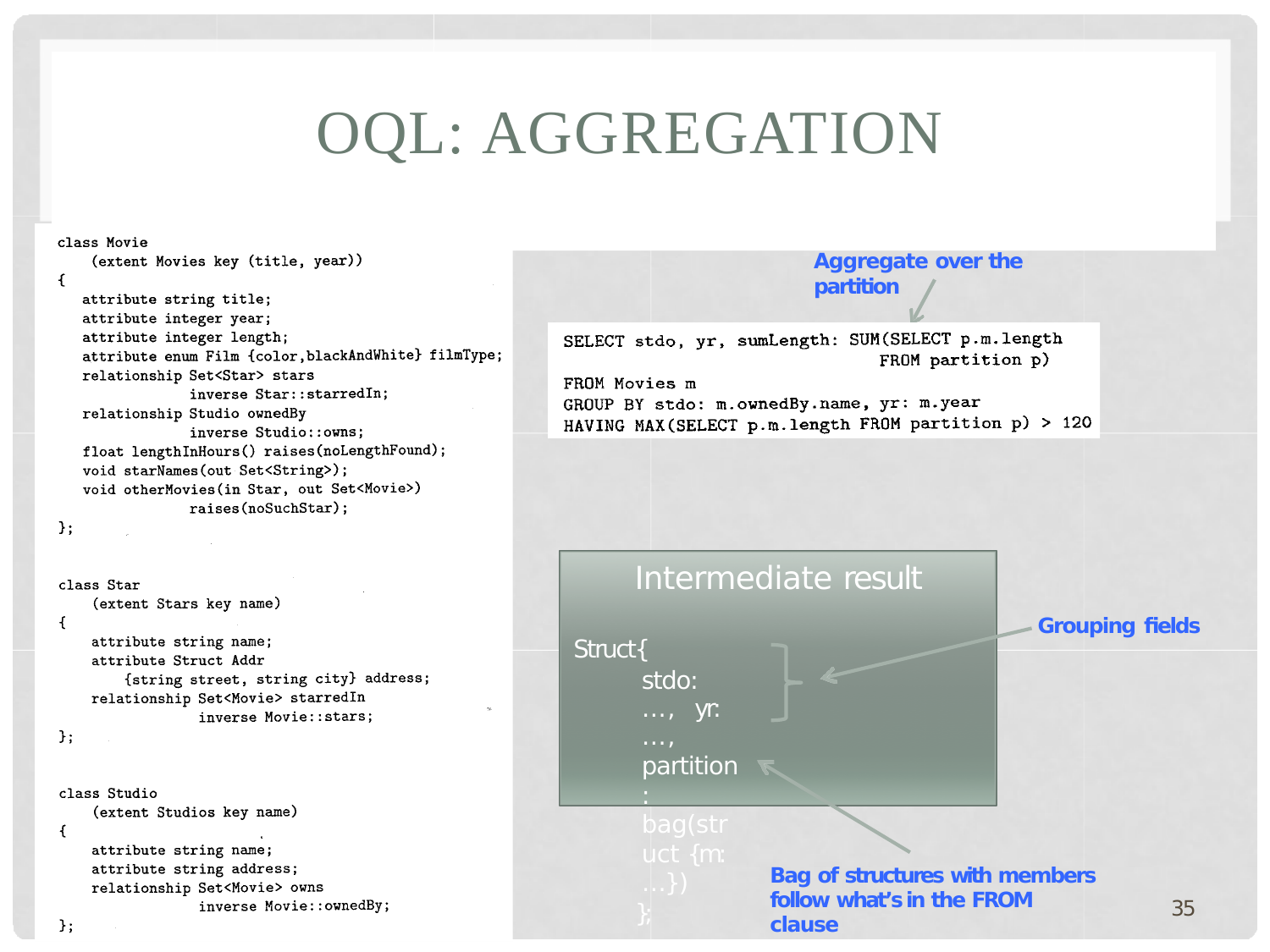

# OQL: AGGREGATION

Aggregate over the partition

Intermediate result
Grouping fields
Struct{
stdo: …,  yr: …,
partition: bag(struct {m: …})
};

Bag of structures with members  follow what’s in the FROM clause
35